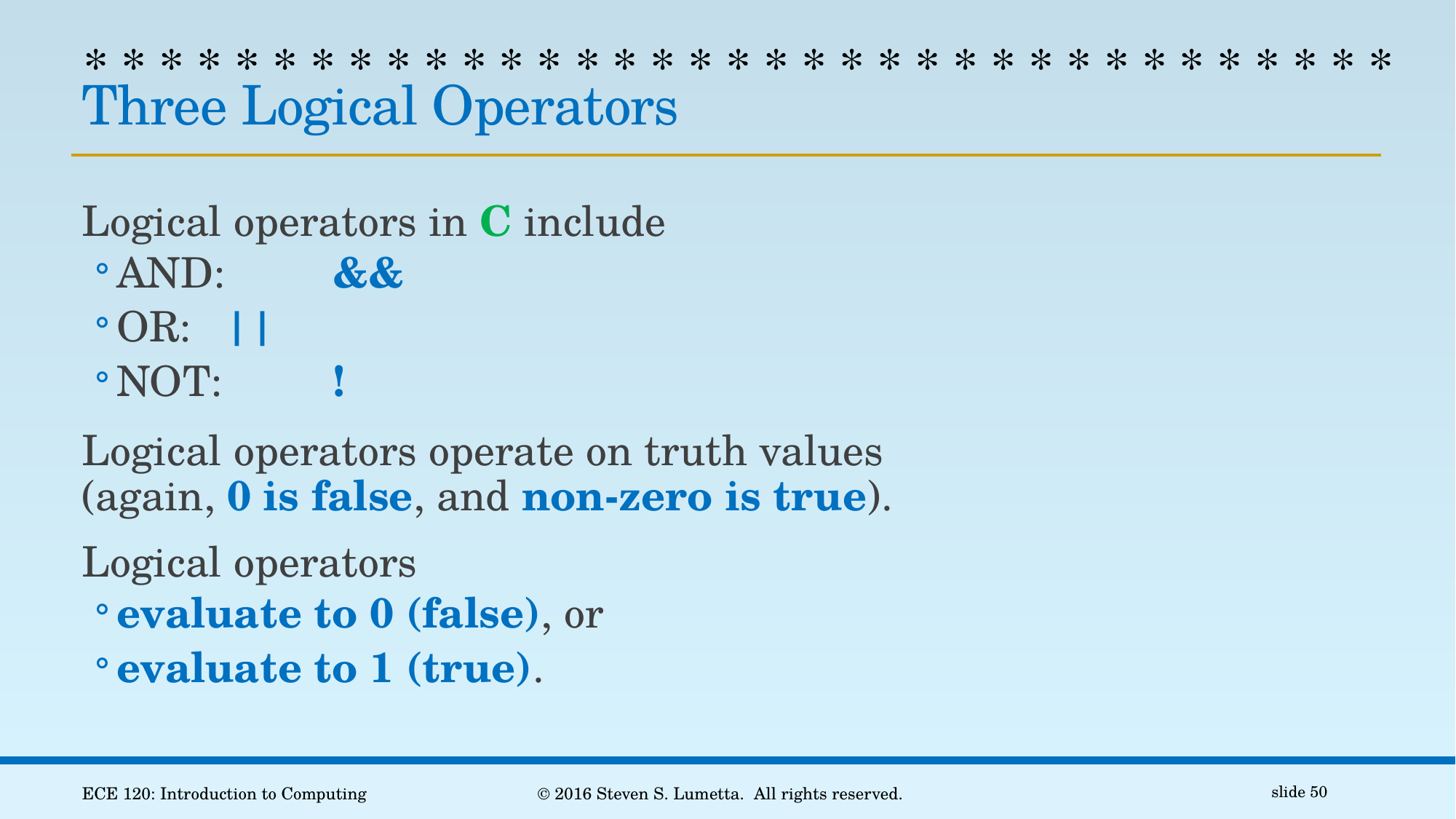

* * * * * * * * * * * * * * * * * * * * * * * * * * * * * * * * * * *
# Three Logical Operators
Logical operators in C include
AND: 		&&
OR: 		||
NOT: 		!
Logical operators operate on truth values (again, 0 is false, and non-zero is true).
Logical operators
evaluate to 0 (false), or
evaluate to 1 (true).
ECE 120: Introduction to Computing
© 2016 Steven S. Lumetta.  All rights reserved.
slide 50